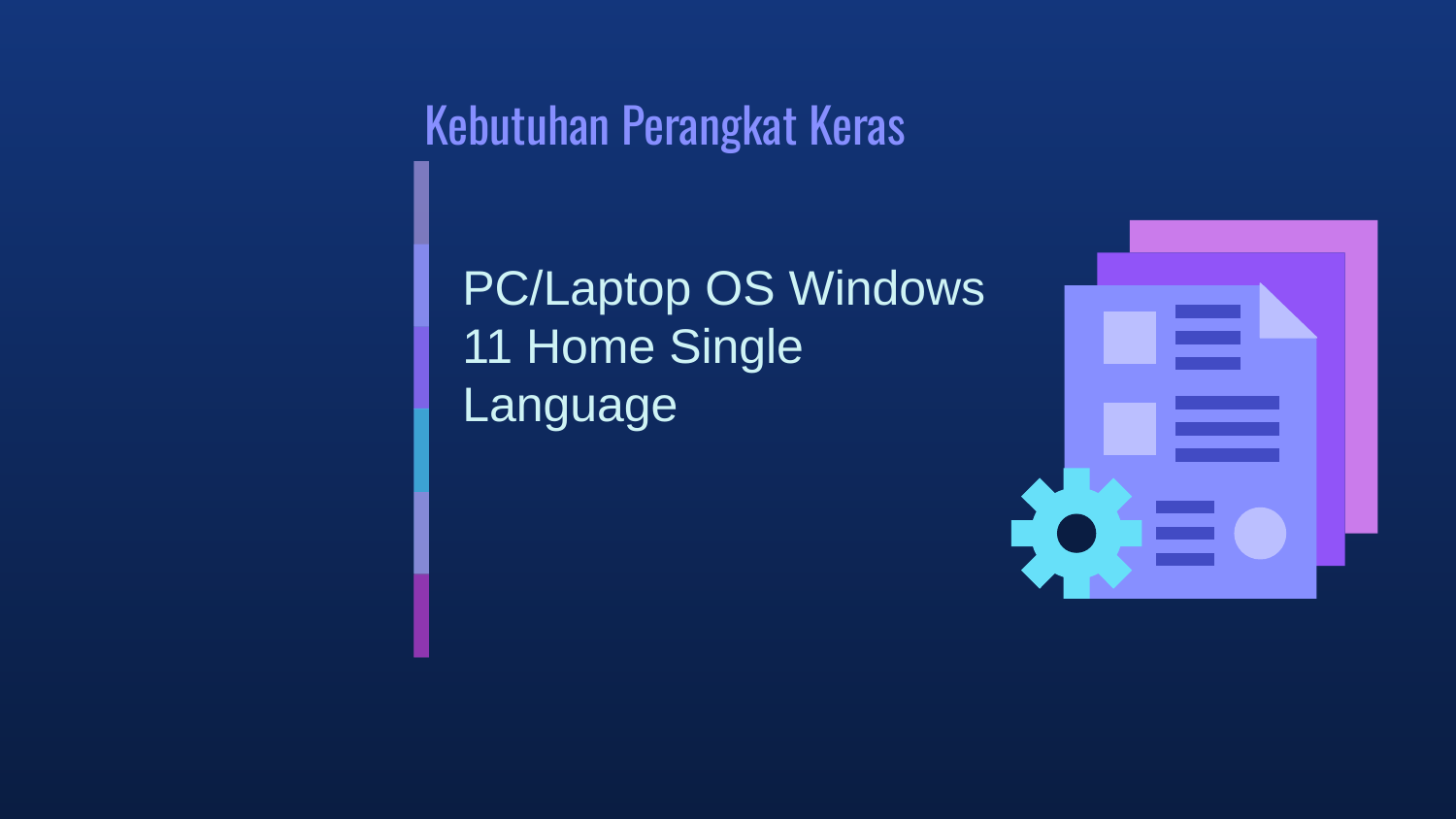

PC/Laptop OS Windows 11 Home Single Language
# Kebutuhan Perangkat Keras